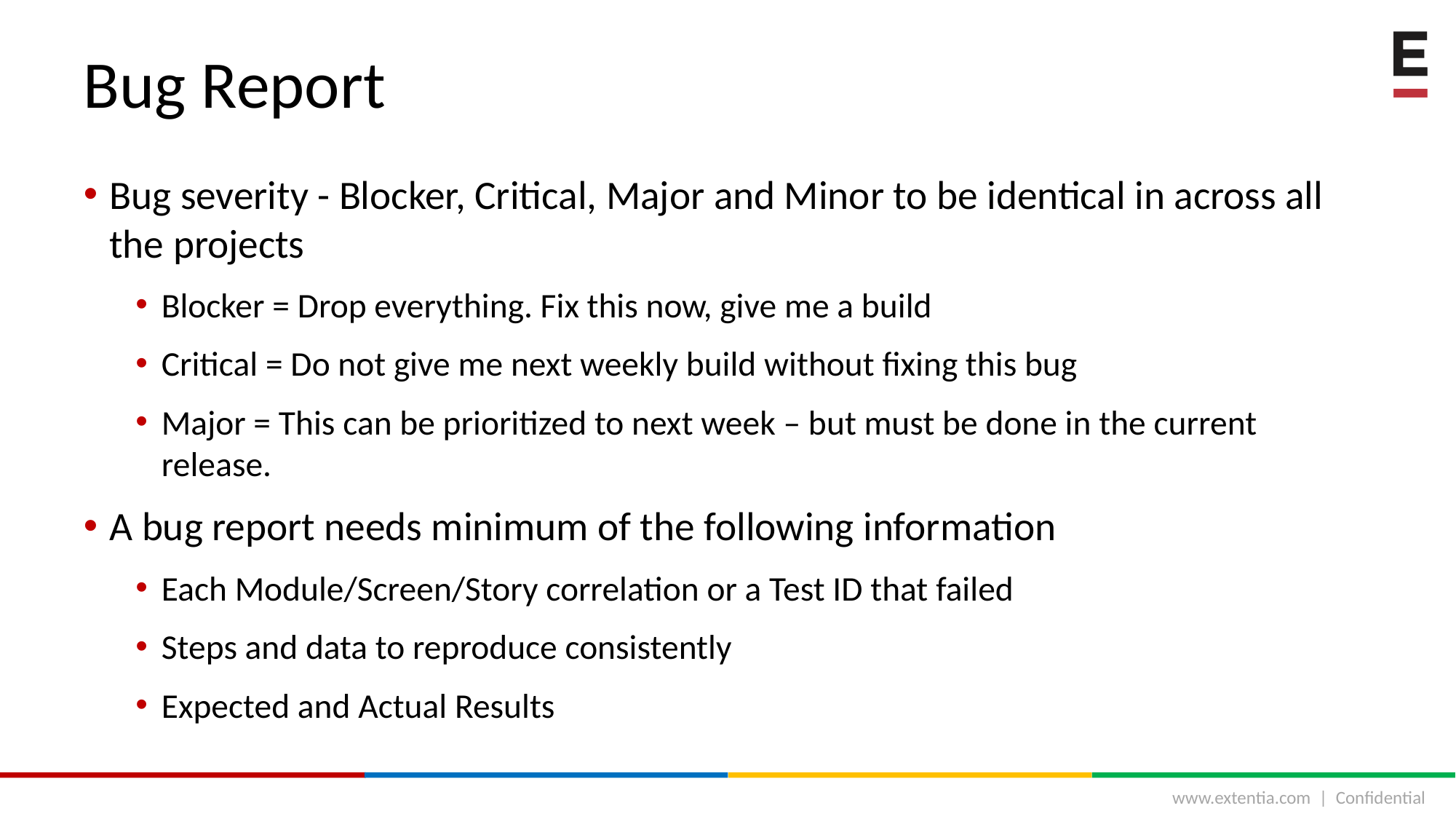

# Bug Report
Bug severity - Blocker, Critical, Major and Minor to be identical in across all the projects
Blocker = Drop everything. Fix this now, give me a build
Critical = Do not give me next weekly build without fixing this bug
Major = This can be prioritized to next week – but must be done in the current release.
A bug report needs minimum of the following information
Each Module/Screen/Story correlation or a Test ID that failed
Steps and data to reproduce consistently
Expected and Actual Results